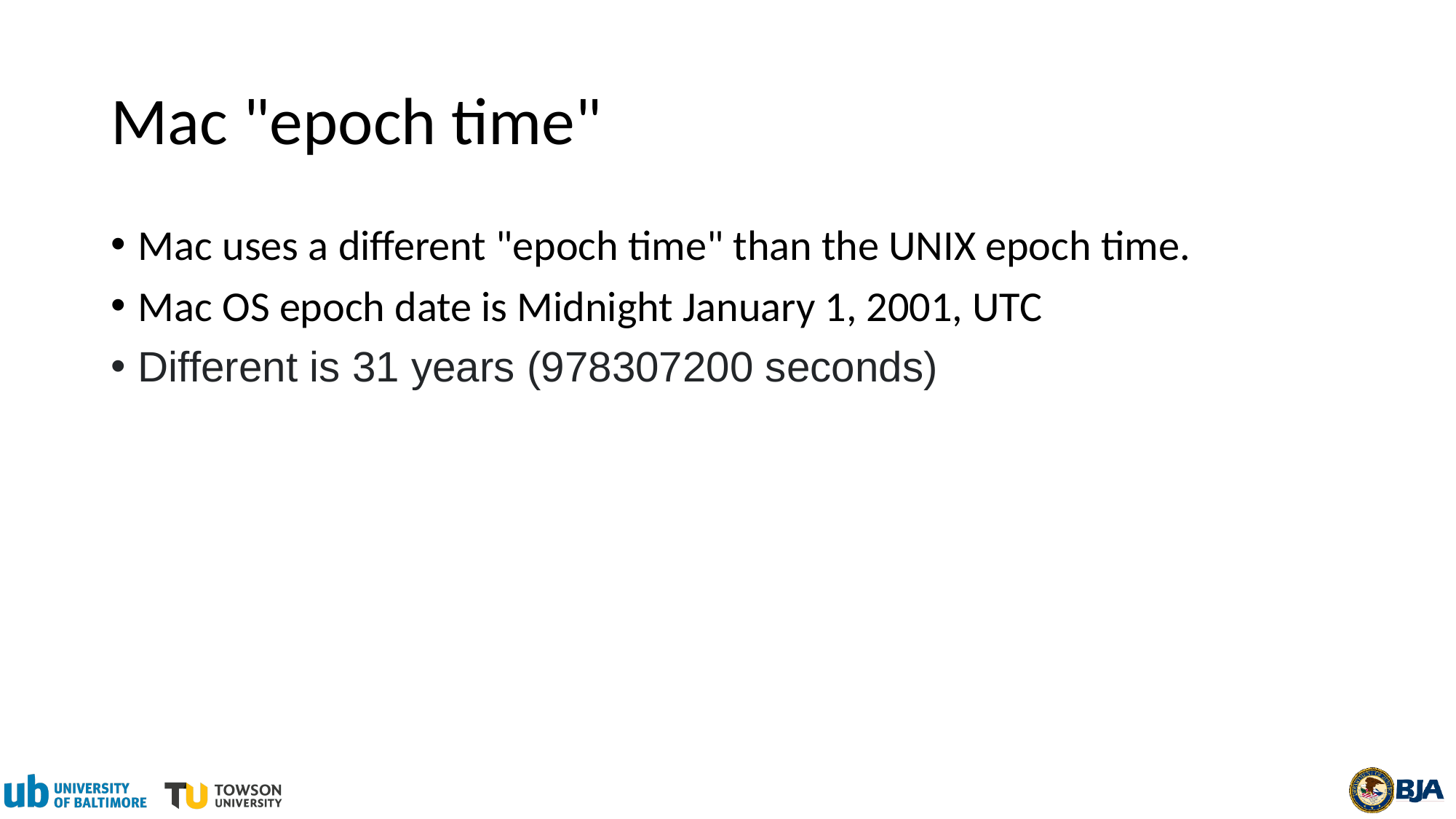

# Mac "epoch time"
Mac uses a different "epoch time" than the UNIX epoch time.
Mac OS epoch date is Midnight January 1, 2001, UTC
Different is 31 years (978307200 seconds)